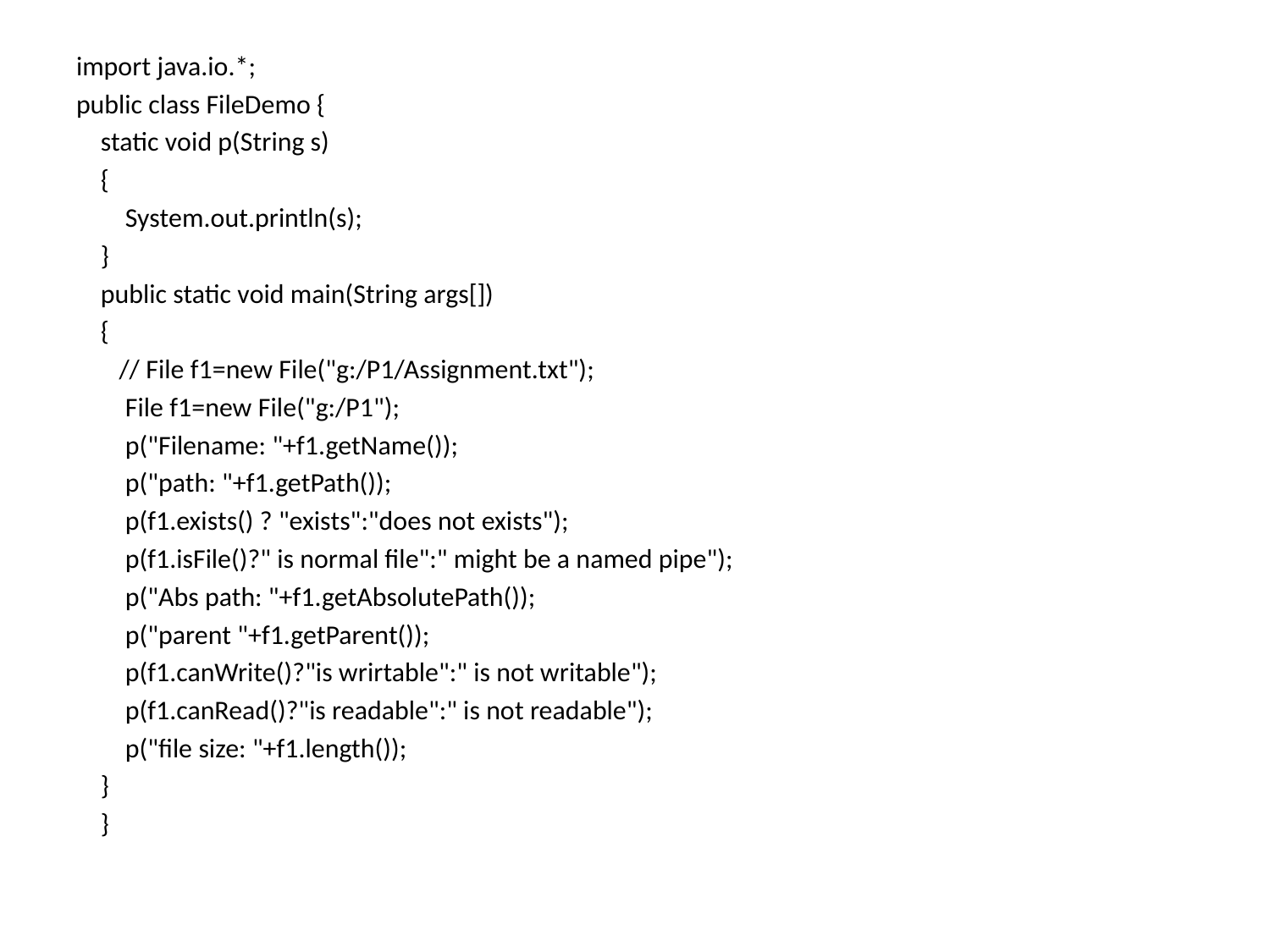

import java.io.*;
public class FileDemo {
    static void p(String s)
    {
        System.out.println(s);
    }
    public static void main(String args[])
    {
       // File f1=new File("g:/P1/Assignment.txt");
        File f1=new File("g:/P1");
        p("Filename: "+f1.getName());
        p("path: "+f1.getPath());
        p(f1.exists() ? "exists":"does not exists");
        p(f1.isFile()?" is normal file":" might be a named pipe");
        p("Abs path: "+f1.getAbsolutePath());
        p("parent "+f1.getParent());
        p(f1.canWrite()?"is wrirtable":" is not writable");
        p(f1.canRead()?"is readable":" is not readable");
        p("file size: "+f1.length());
    }
    }